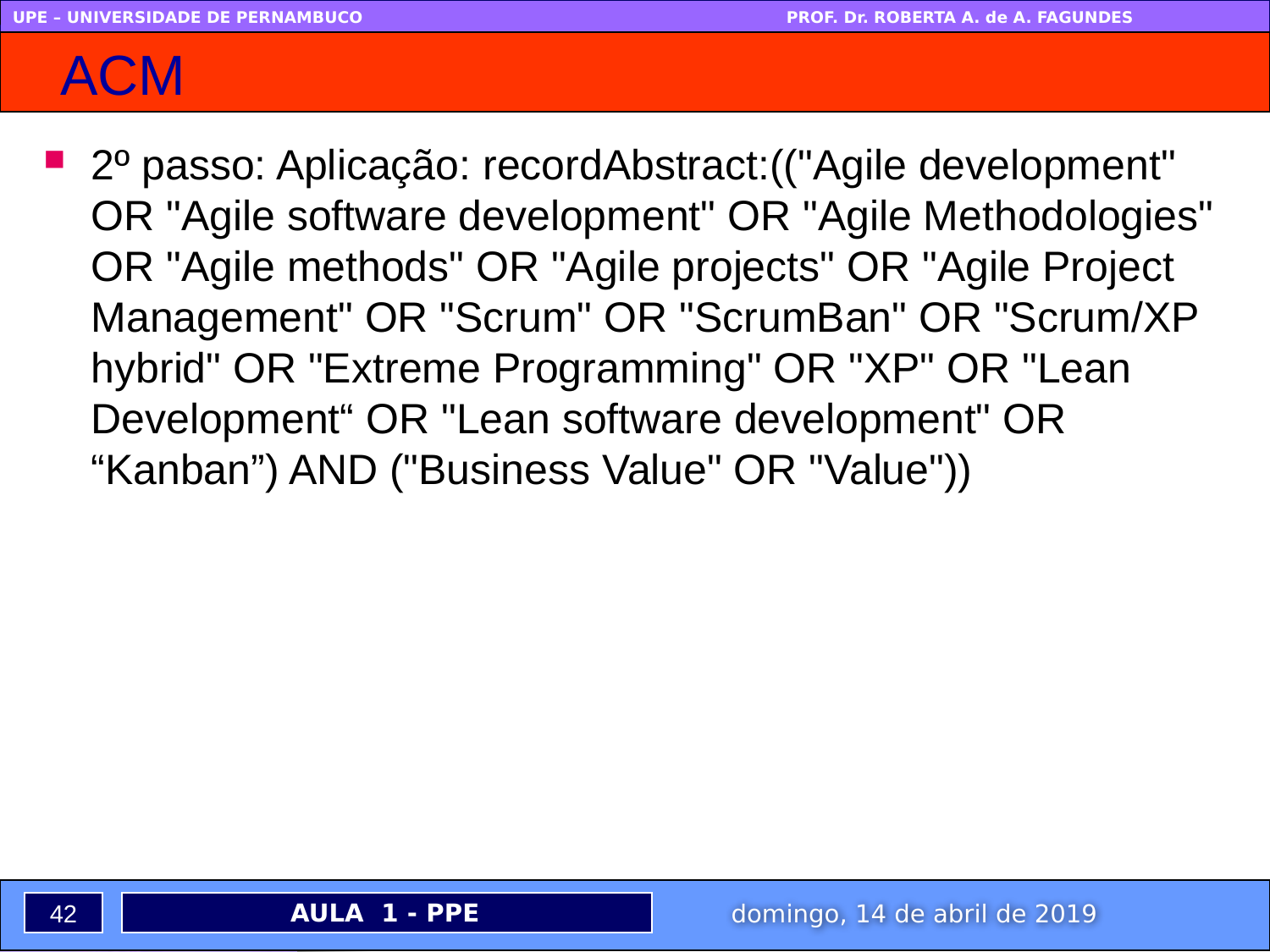

# ACM
2º passo: Aplicação: recordAbstract:(("Agile development" OR "Agile software development" OR "Agile Methodologies" OR "Agile methods" OR "Agile projects" OR "Agile Project Management" OR "Scrum" OR "ScrumBan" OR "Scrum/XP hybrid" OR "Extreme Programming" OR "XP" OR "Lean Development“ OR "Lean software development" OR “Kanban”) AND ("Business Value" OR "Value"))